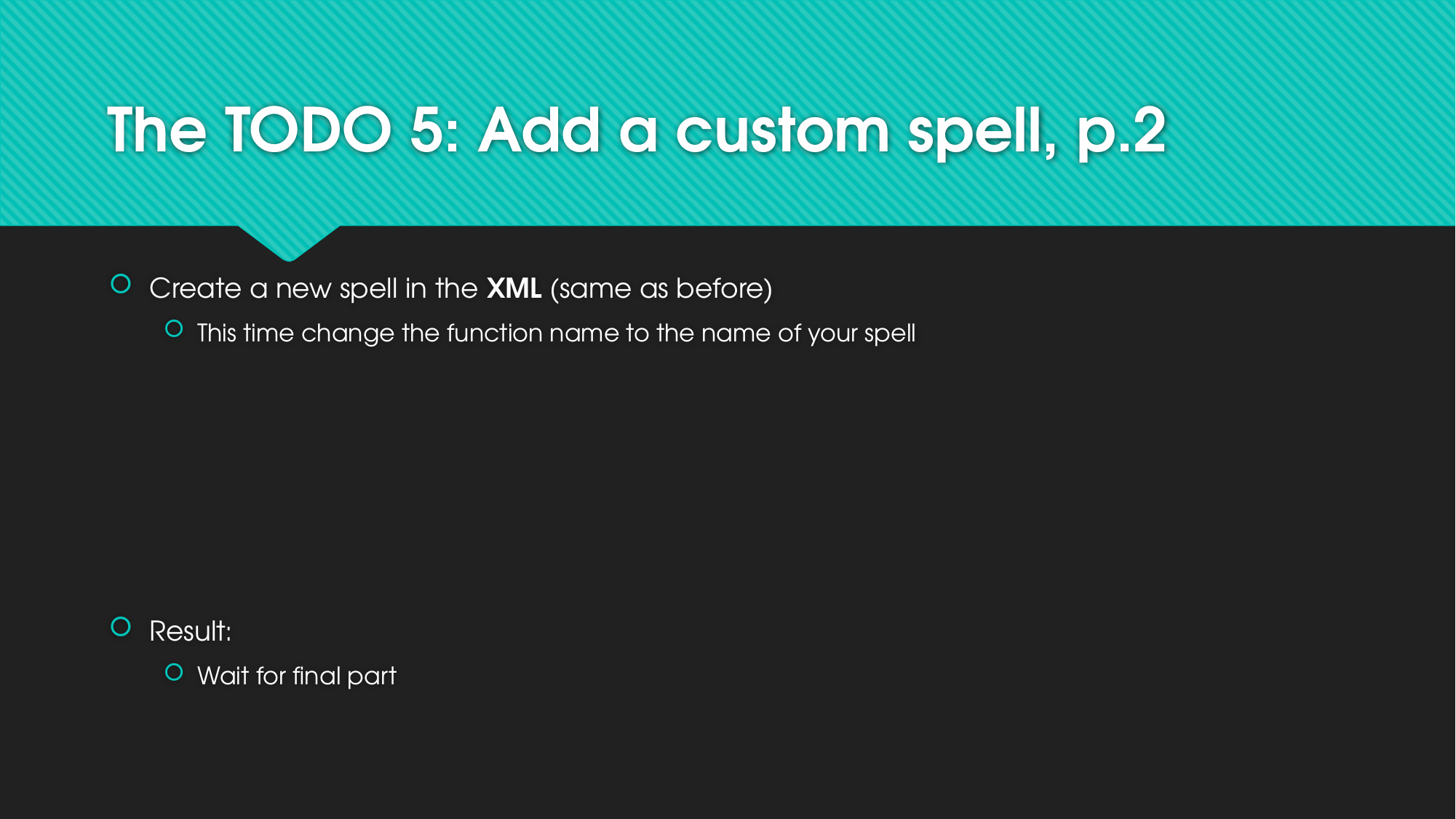

# The TODO 5: Add a custom spell, p.2
Create a new spell in the XML (same as before)
This time change the function name to the name of your spell

Result:
Wait for final part